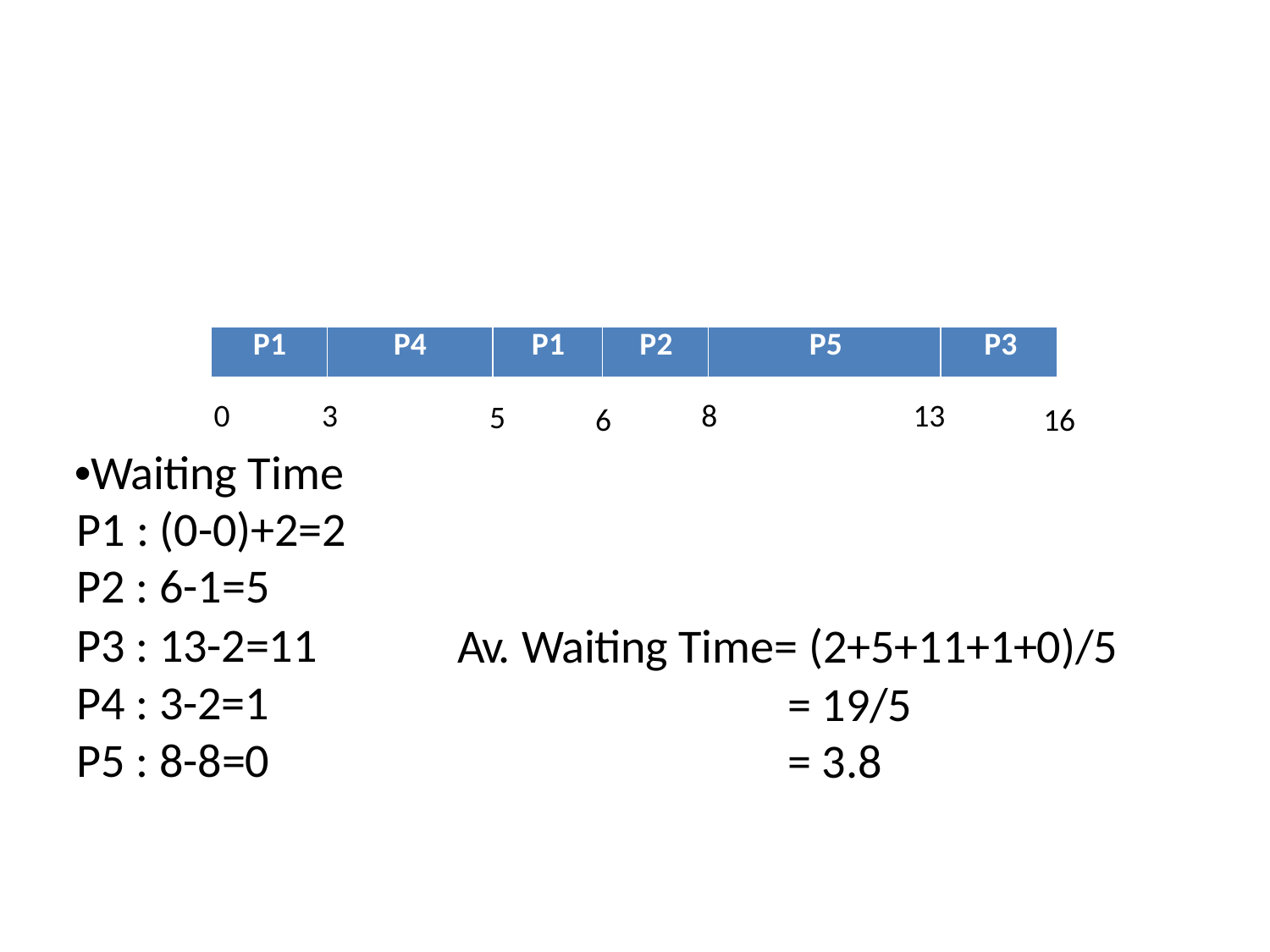

| P1 | P4 | P1 | P2 | P5 | P3 |
| --- | --- | --- | --- | --- | --- |
0	3
8
13
5
6
16
Waiting Time  P1 : (0-0)+2=2  P2 : 6-1=5
P3 : 13-2=11
P4 : 3-2=1
P5 : 8-8=0
Av. Waiting Time= (2+5+11+1+0)/5
= 19/5
= 3.8